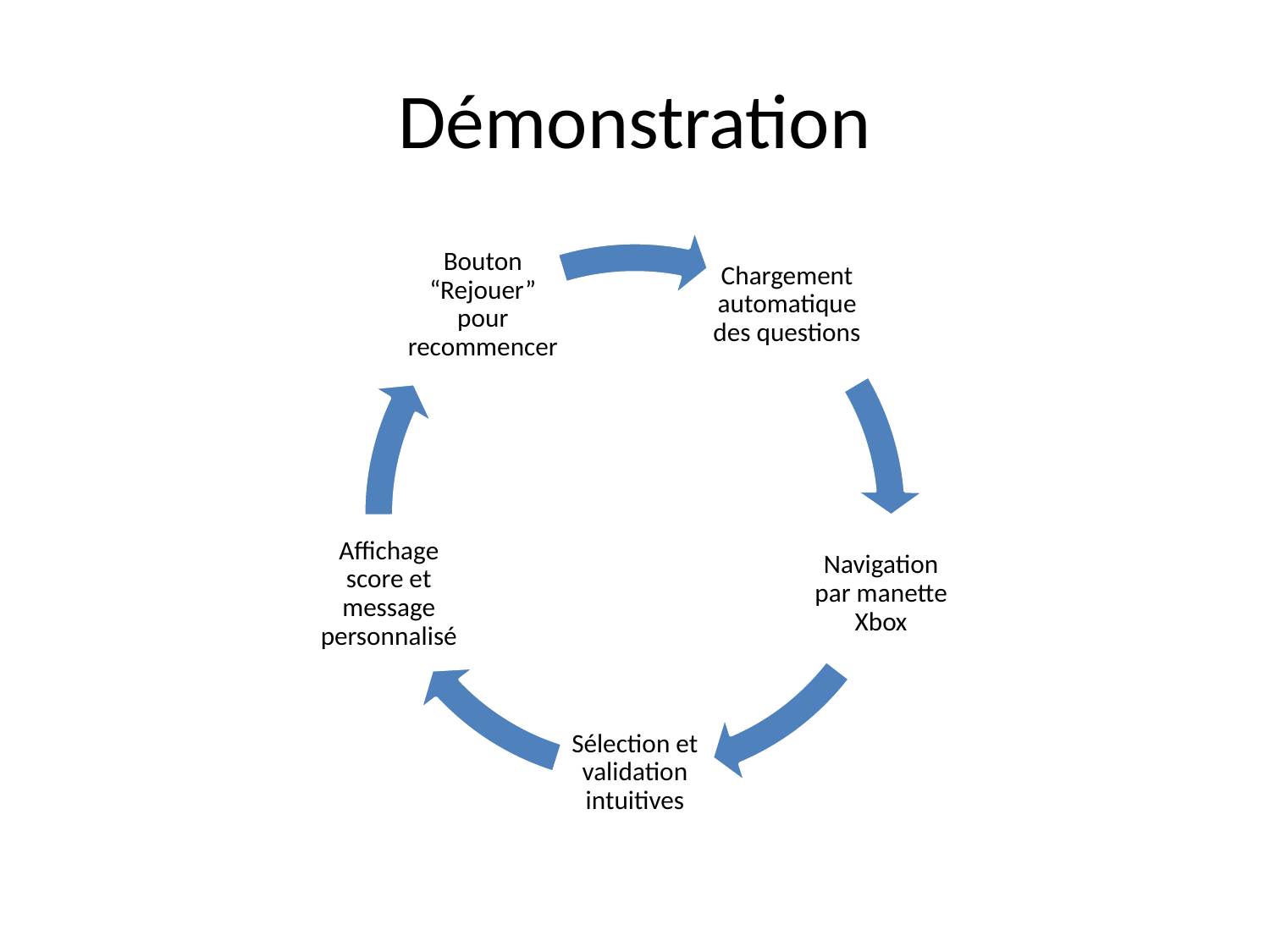

# Démonstration
Chargement automatique des questions
Navigation par manette Xbox
Sélection et validation intuitives
Affichage score et message personnalisé
Bouton “Rejouer” pour recommencer